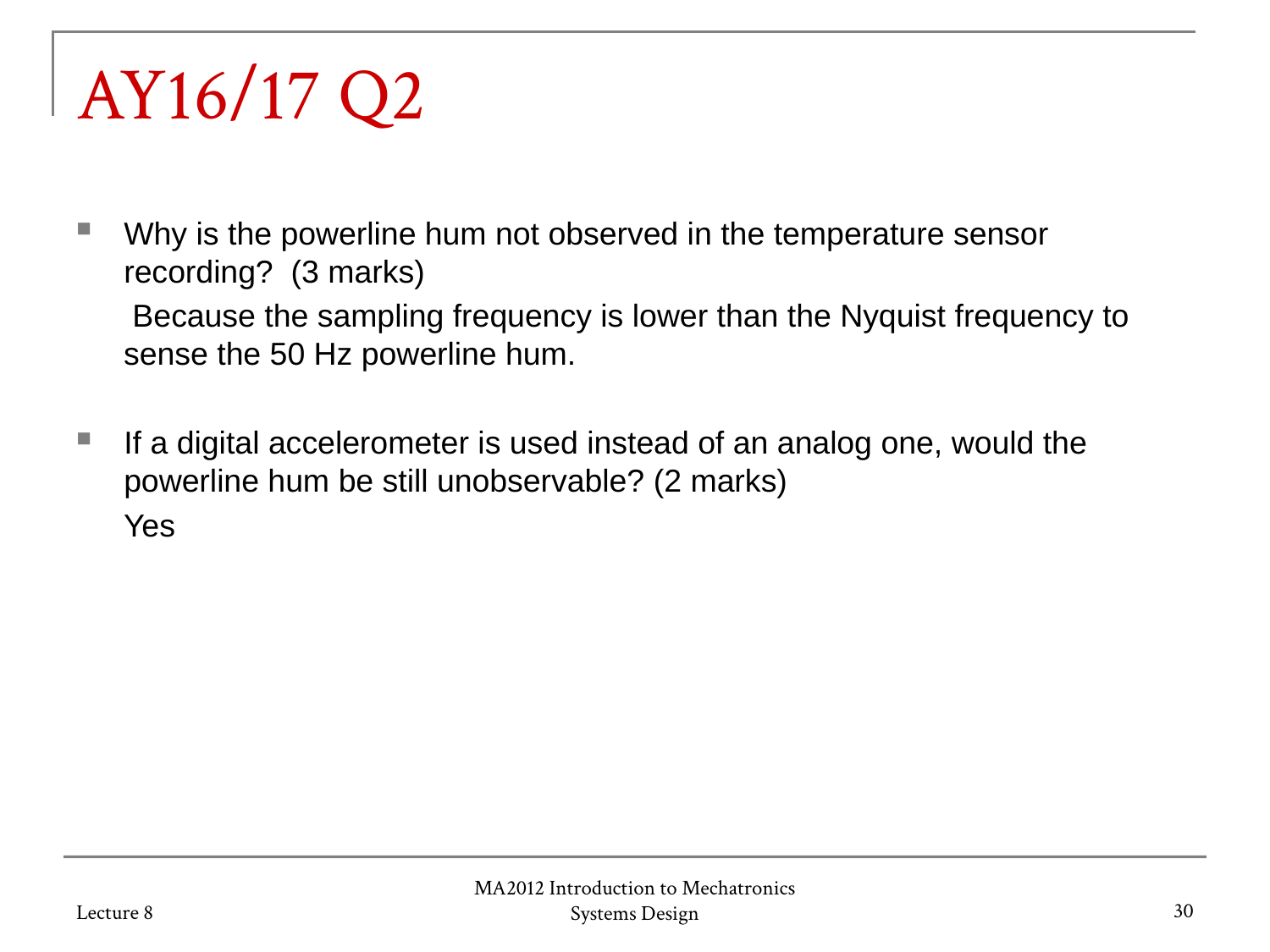

# AY16/17 Q2
Why is the powerline hum not observed in the temperature sensor recording?  (3 marks)
 Because the sampling frequency is lower than the Nyquist frequency to sense the 50 Hz powerline hum.

If a digital accelerometer is used instead of an analog one, would the powerline hum be still unobservable? (2 marks)
Yes
Lecture 8
30
MA2012 Introduction to Mechatronics Systems Design